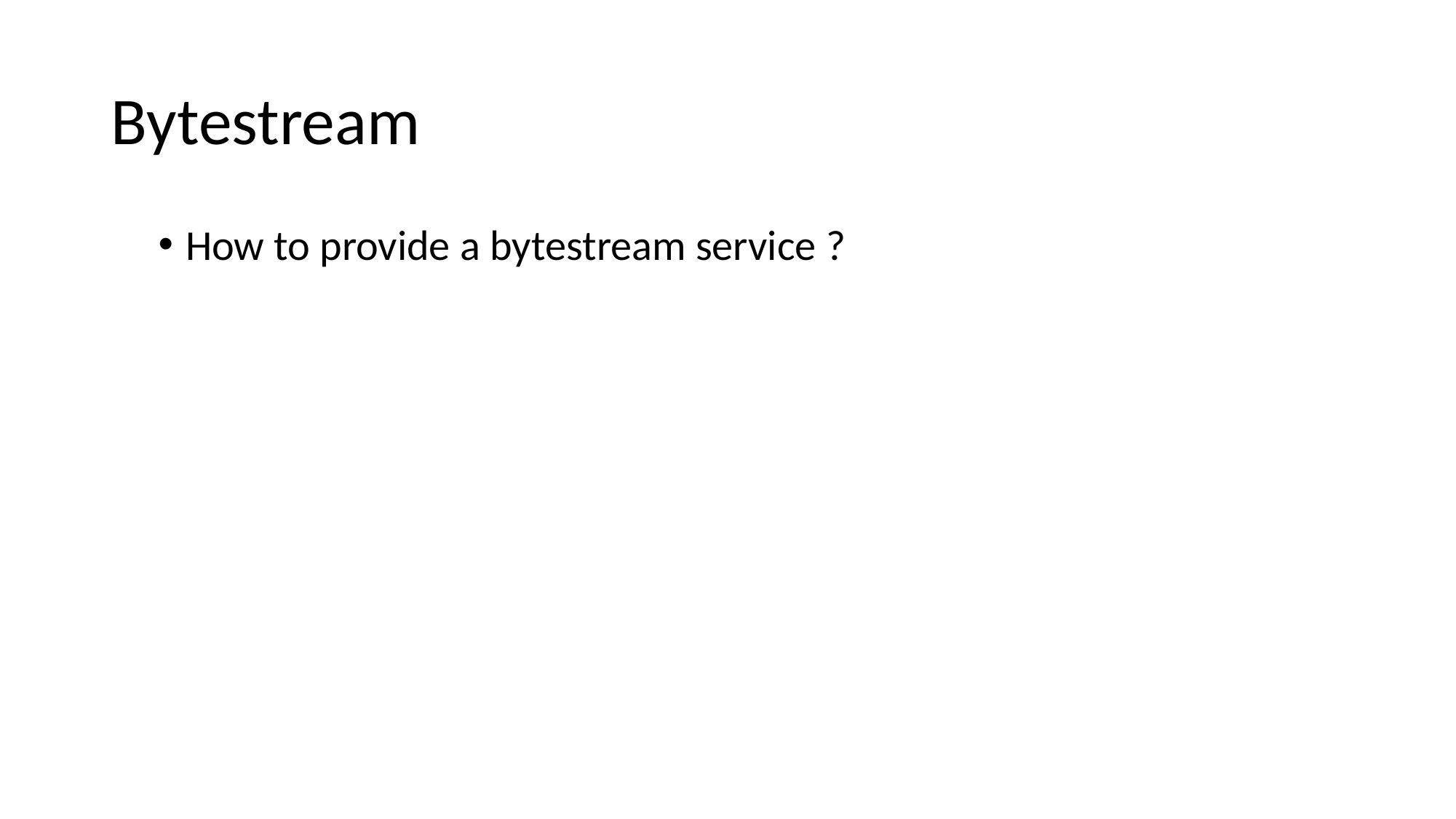

# Bytestream
How to provide a bytestream service ?